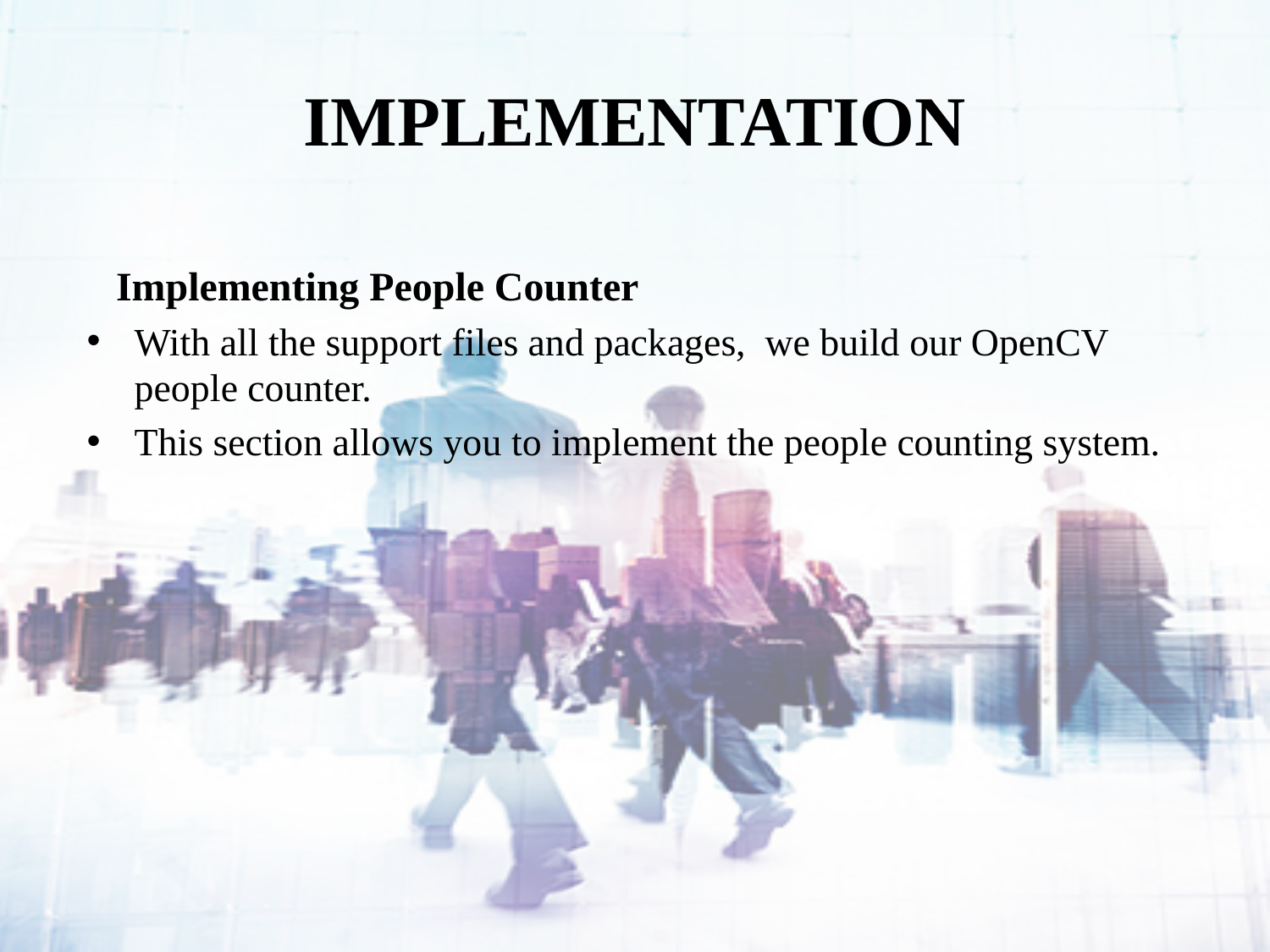

# IMPLEMENTATION
   Implementing People Counter
With all the support files and packages,  we build our OpenCV people counter.
This section allows you to implement the people counting system.